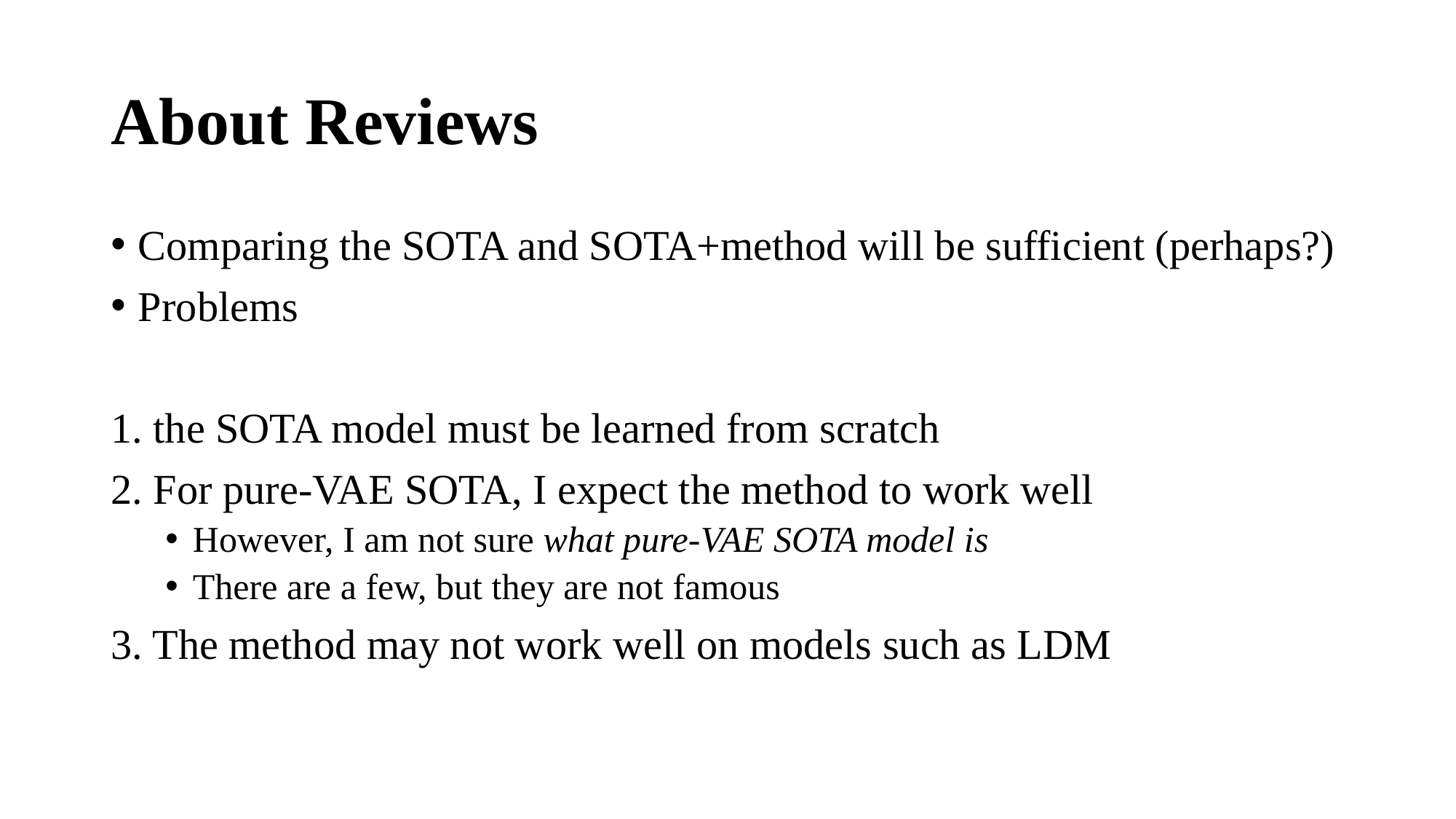

# About Reviews
Comparing the SOTA and SOTA+method will be sufficient (perhaps?)
Problems

1. the SOTA model must be learned from scratch
2. For pure-VAE SOTA, I expect the method to work well
However, I am not sure what pure-VAE SOTA model is
There are a few, but they are not famous
3. The method may not work well on models such as LDM